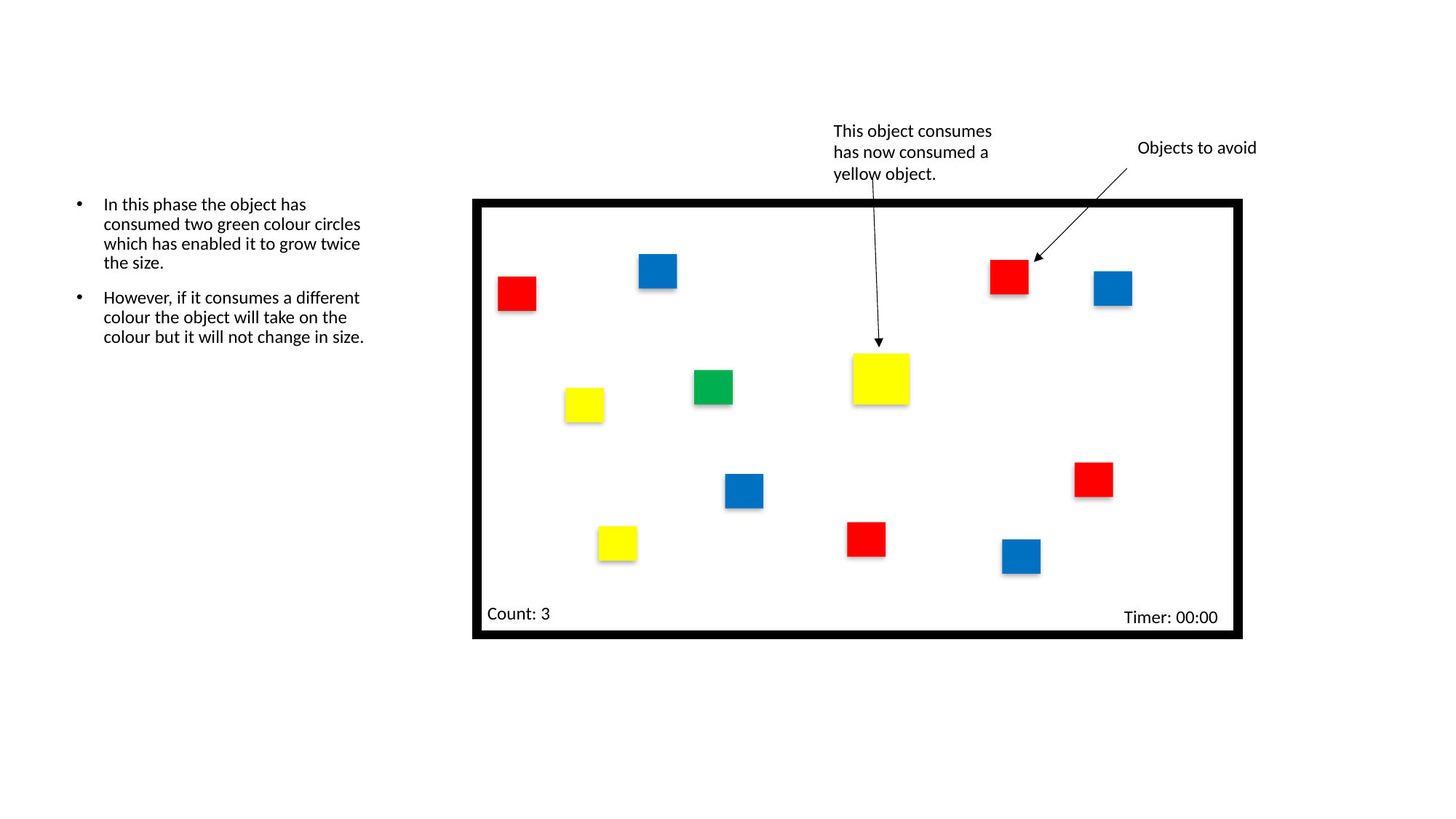

This object consumes has now consumed a yellow object.
Objects to avoid
In this phase the object has consumed two green colour circles which has enabled it to grow twice the size.
However, if it consumes a different colour the object will take on the colour but it will not change in size.

Count: 3
Timer: 00:00